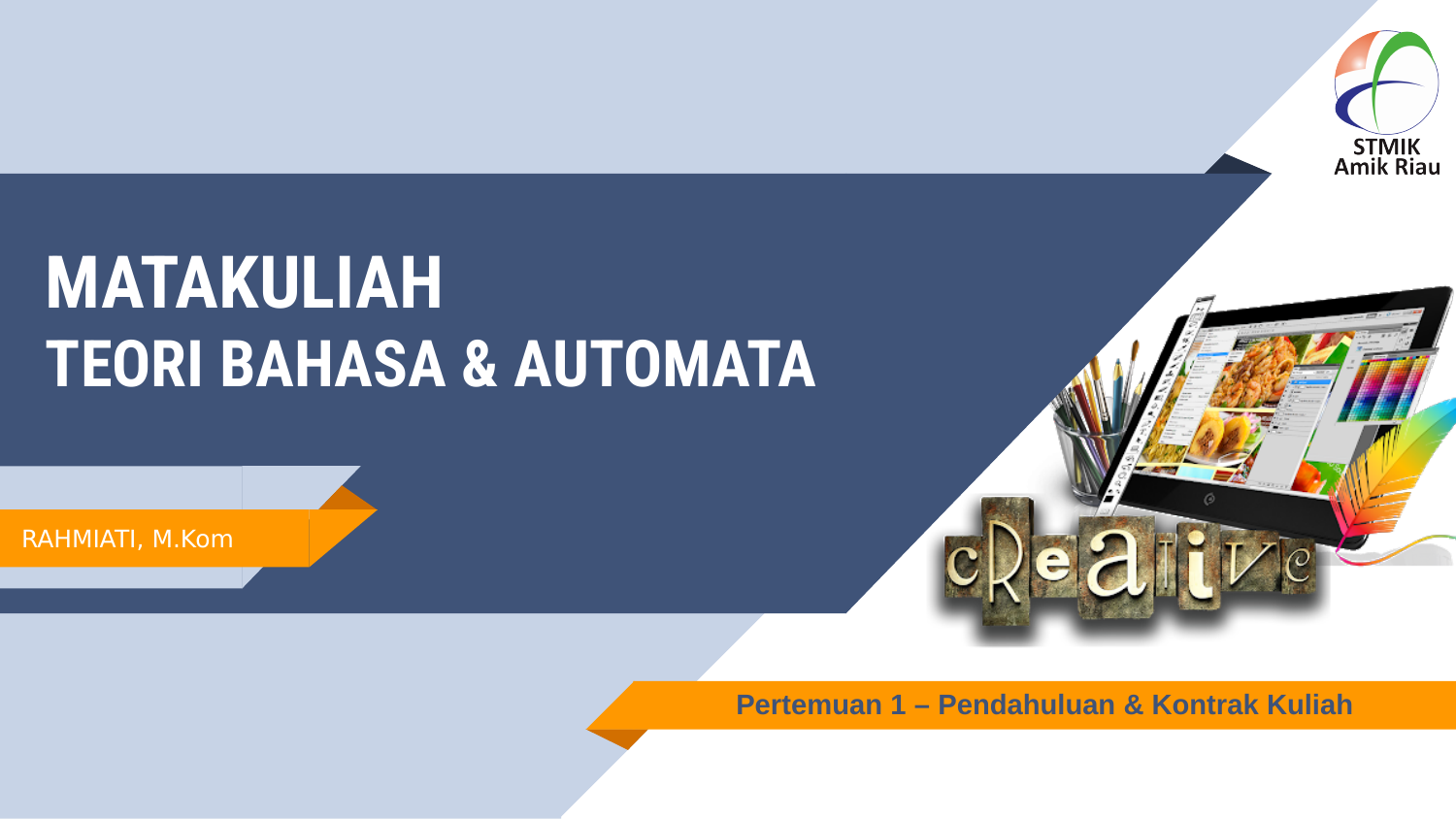

# MATAKULIAH TEORI BAHASA & AUTOMATA

RAHMIATI, M.Kom
Pertemuan 1 – Pendahuluan & Kontrak Kuliah